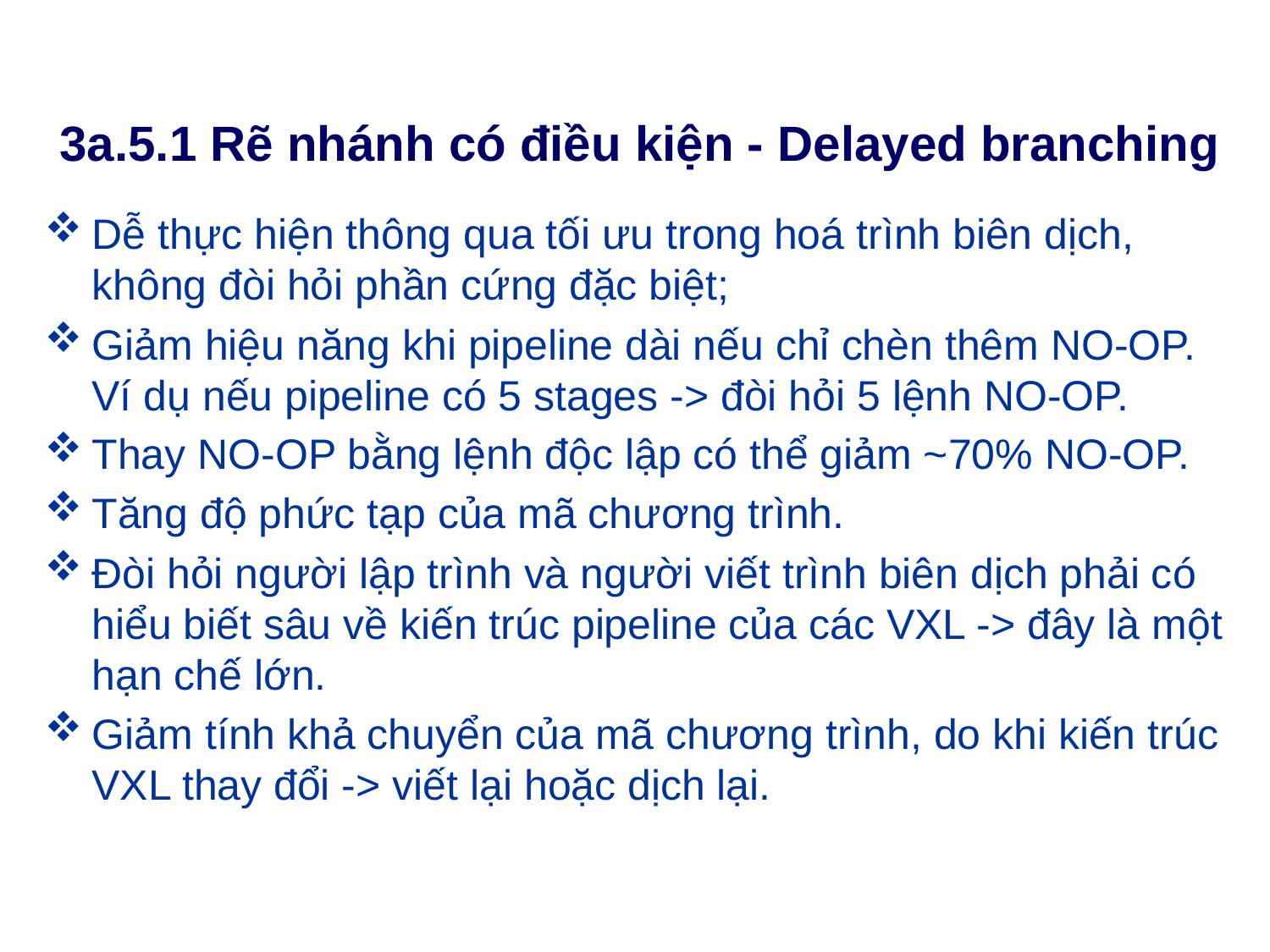

# 3a.5.1 Rẽ nhánh có điều kiện - Delayed branching
Dễ thực hiện thông qua tối ưu trong hoá trình biên dịch, không đòi hỏi phần cứng đặc biệt;
Giảm hiệu năng khi pipeline dài nếu chỉ chèn thêm NO-OP. Ví dụ nếu pipeline có 5 stages -> đòi hỏi 5 lệnh NO-OP.
Thay NO-OP bằng lệnh độc lập có thể giảm ~70% NO-OP.
Tăng độ phức tạp của mã chương trình.
Đòi hỏi người lập trình và người viết trình biên dịch phải có hiểu biết sâu về kiến trúc pipeline của các VXL -> đây là một hạn chế lớn.
Giảm tính khả chuyển của mã chương trình, do khi kiến trúc VXL thay đổi -> viết lại hoặc dịch lại.